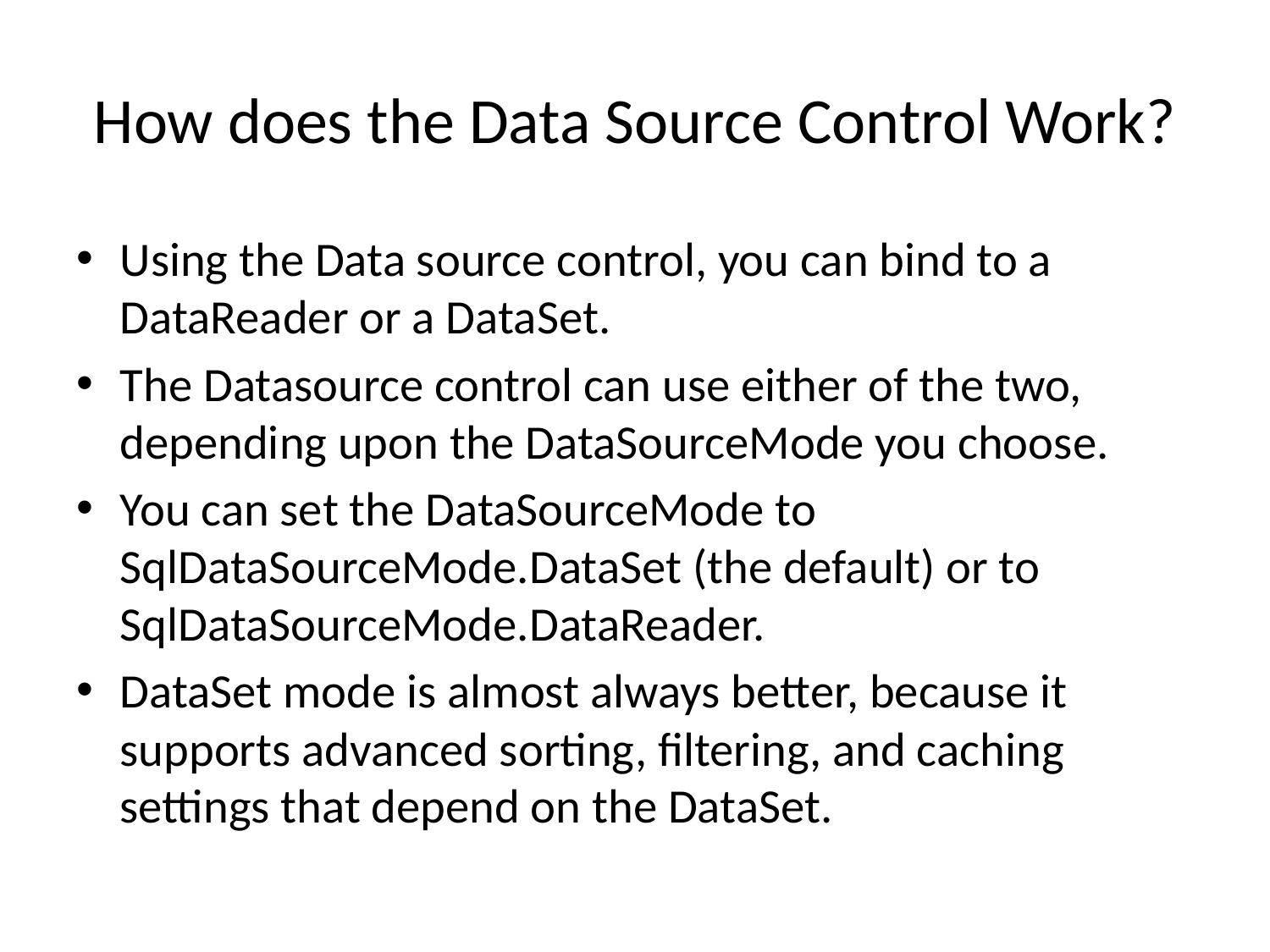

# How does the Data Source Control Work?
Using the Data source control, you can bind to a DataReader or a DataSet.
The Datasource control can use either of the two, depending upon the DataSourceMode you choose.
You can set the DataSourceMode to SqlDataSourceMode.DataSet (the default) or to SqlDataSourceMode.DataReader.
DataSet mode is almost always better, because it supports advanced sorting, filtering, and caching settings that depend on the DataSet.